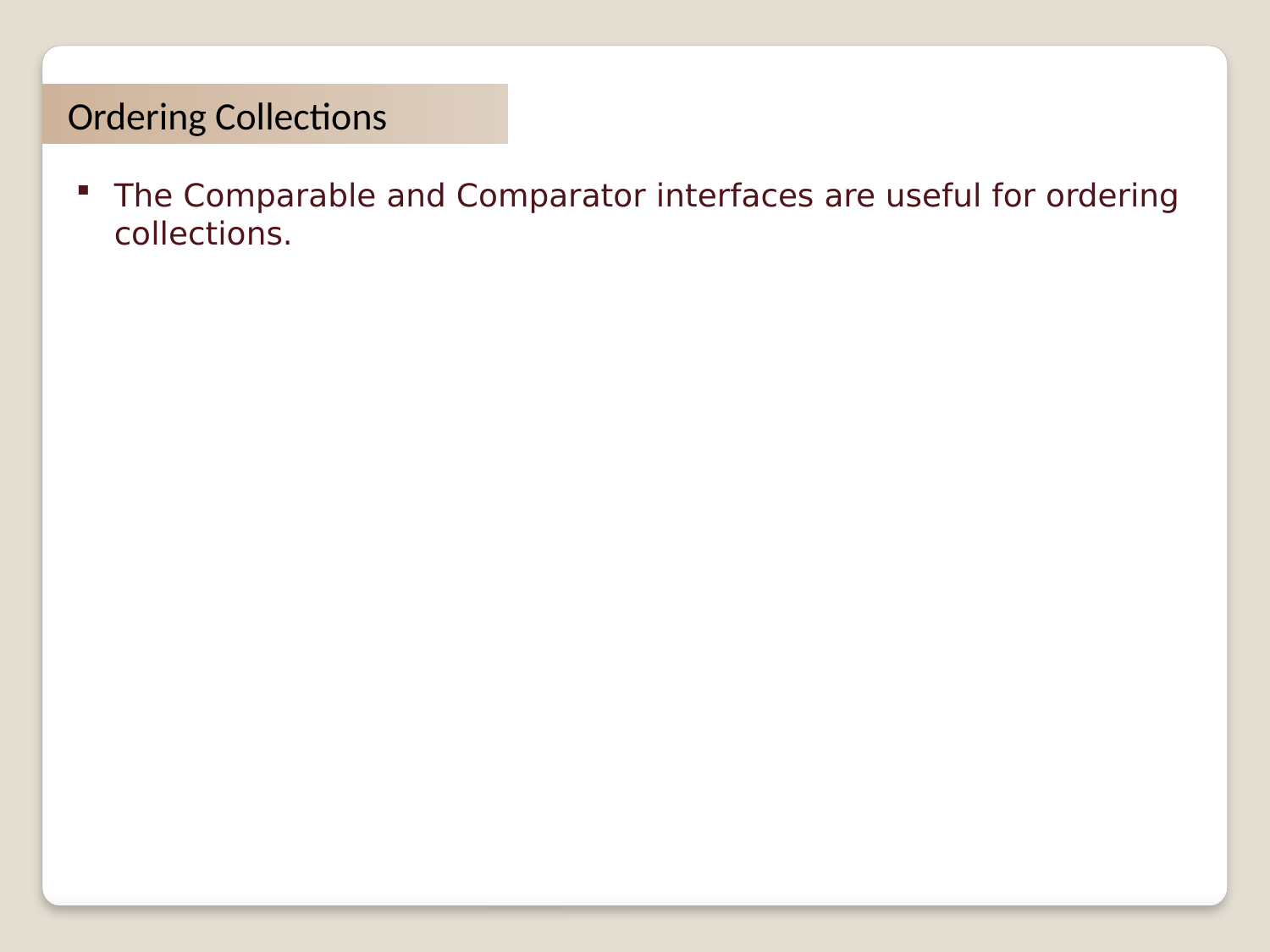

Ordering Collections
The Comparable and Comparator interfaces are useful for ordering collections.